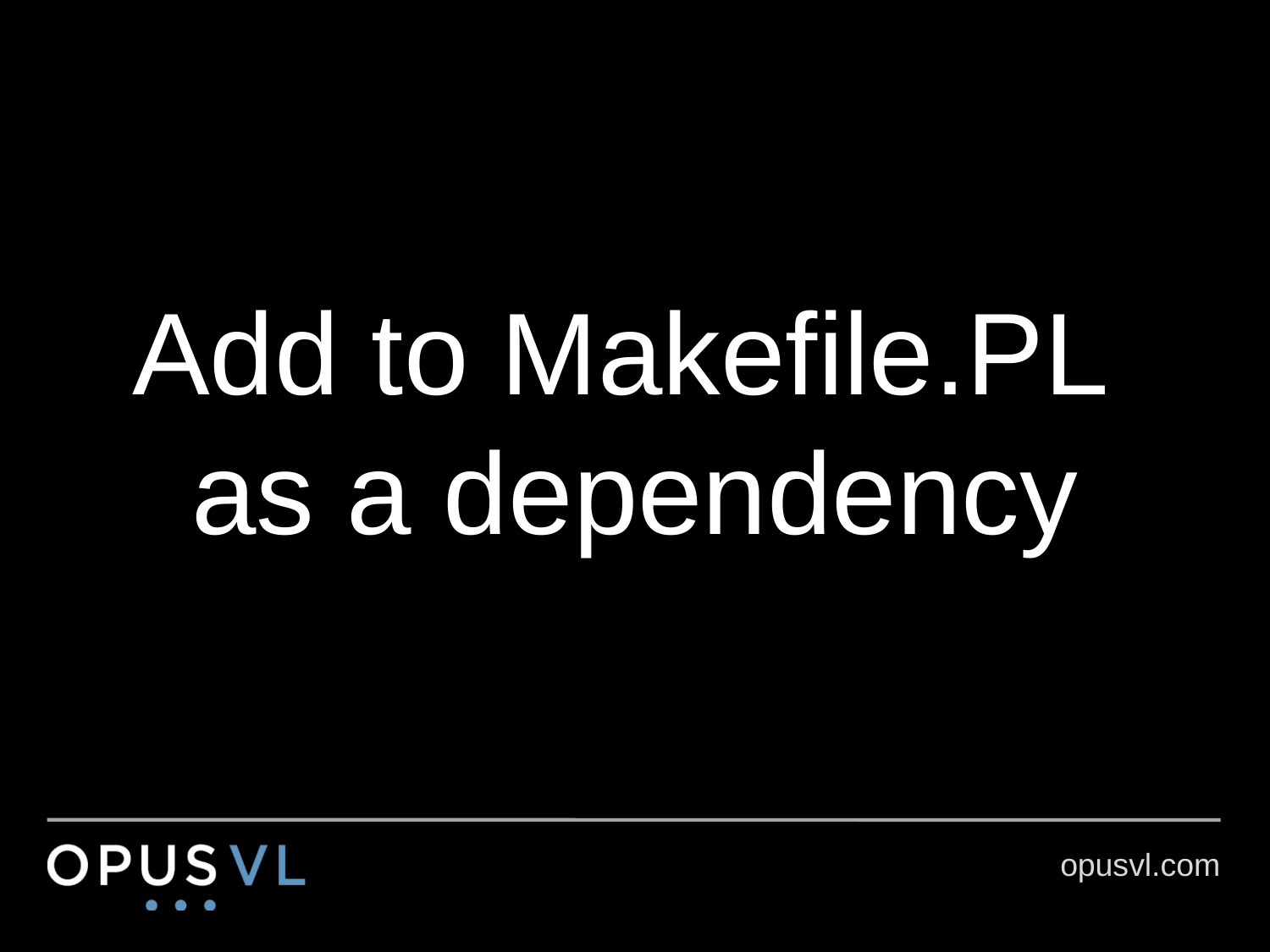

# Add to Makefile.PL as a dependency